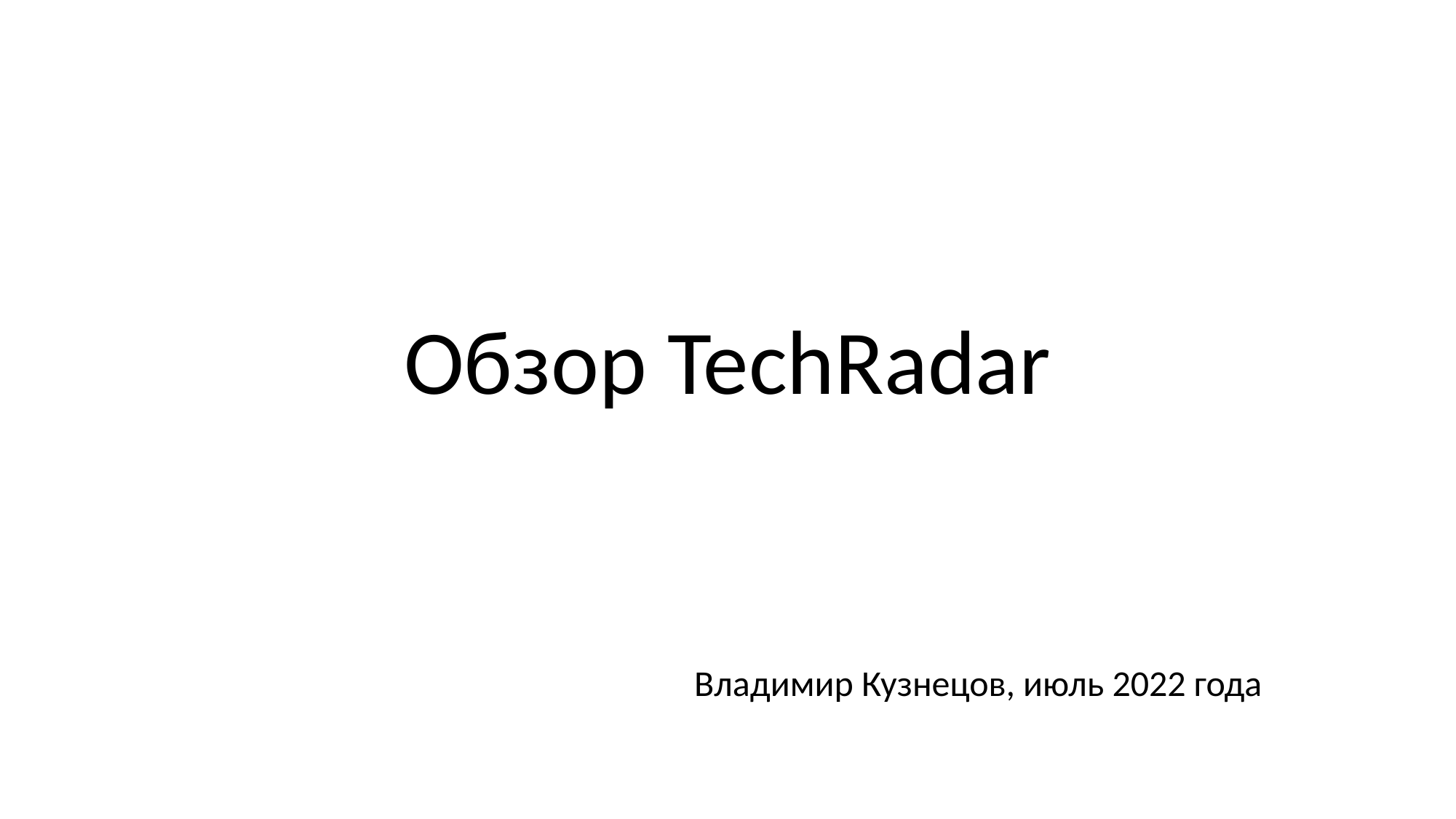

# Обзор TechRadar
Владимир Кузнецов, июль 2022 года